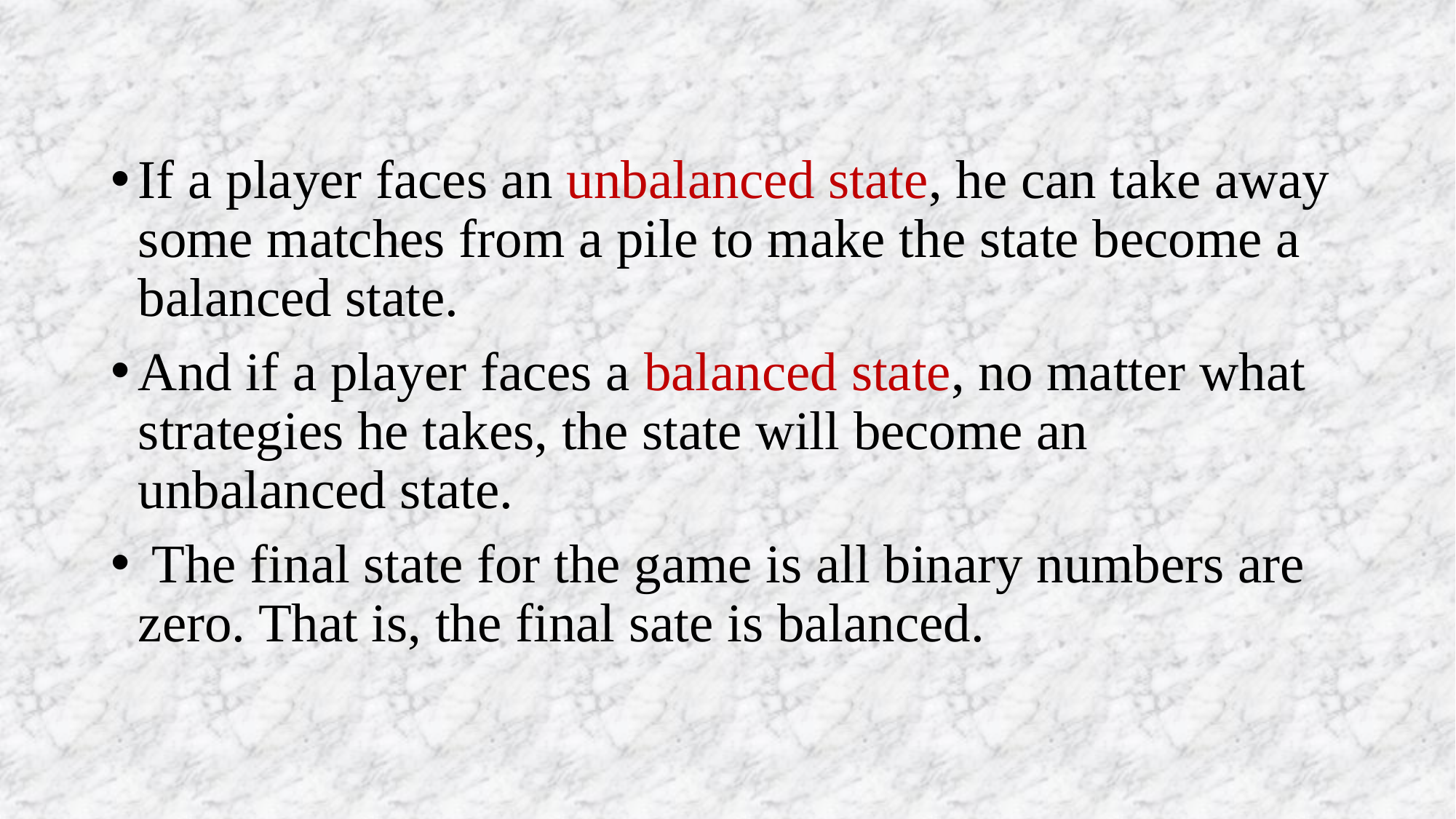

#
If a player faces an unbalanced state, he can take away some matches from a pile to make the state become a balanced state.
And if a player faces a balanced state, no matter what strategies he takes, the state will become an unbalanced state.
 The final state for the game is all binary numbers are zero. That is, the final sate is balanced.